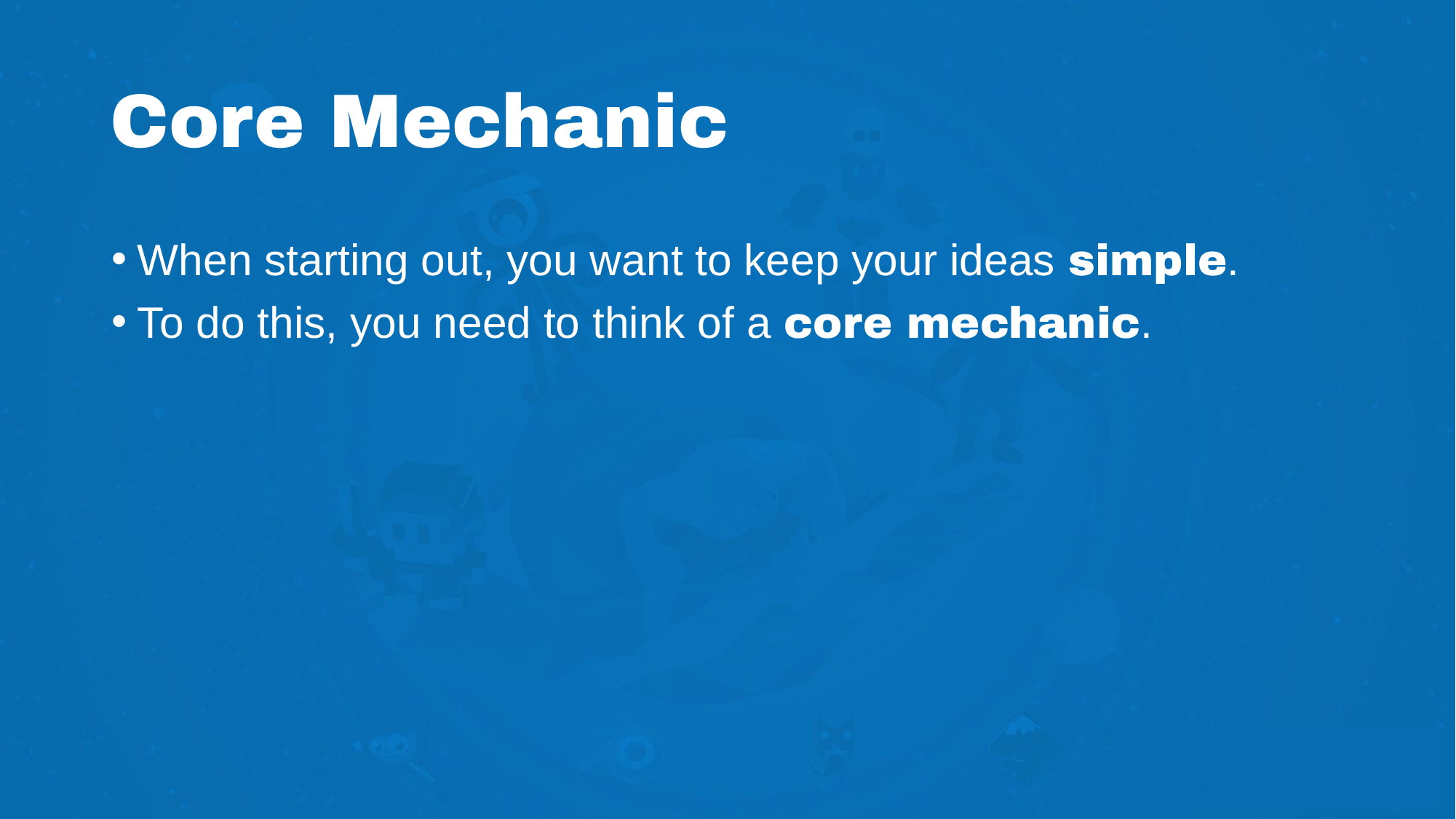

# Core Mechanic
When starting out, you want to keep your ideas simple.
To do this, you need to think of a core mechanic.